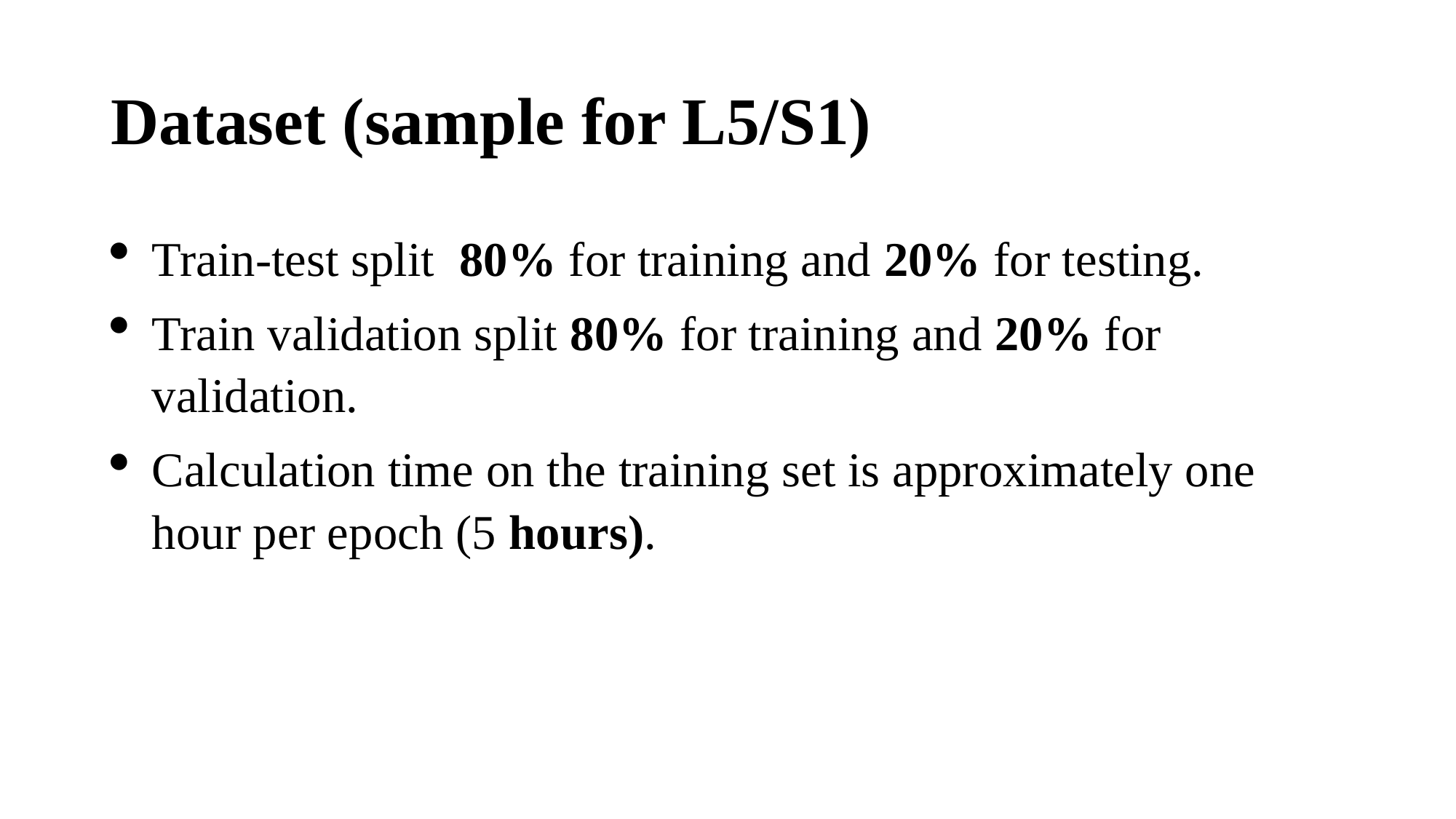

# Dataset (sample for L5/S1)
Train-test split  80% for training and 20% for testing.
Train validation split 80% for training and 20% for validation.
Calculation time on the training set is approximately one hour per epoch (5 hours).